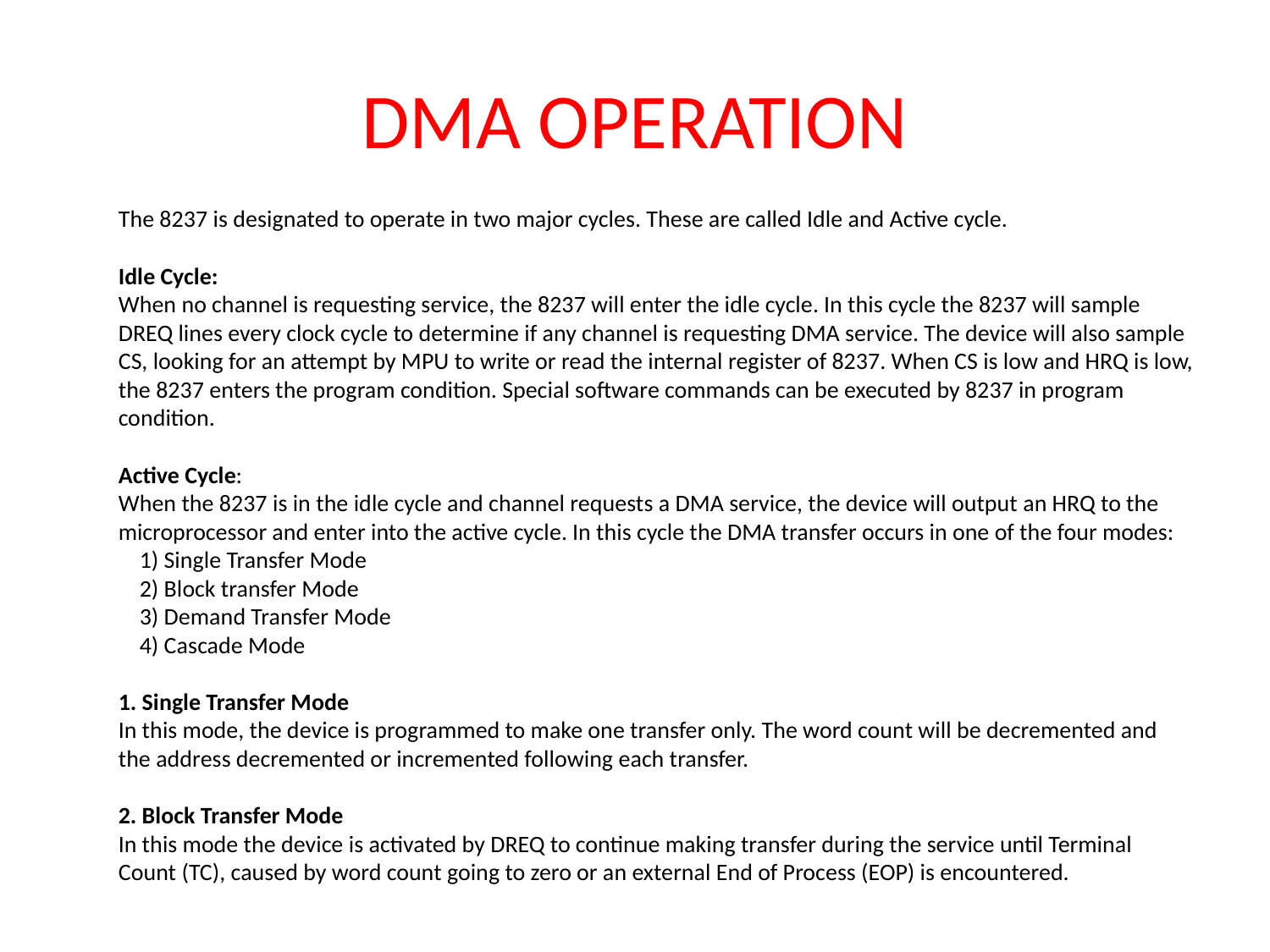

# DMA OPERATION
The 8237 is designated to operate in two major cycles. These are called Idle and Active cycle.
Idle Cycle:
When no channel is requesting service, the 8237 will enter the idle cycle. In this cycle the 8237 will sample DREQ lines every clock cycle to determine if any channel is requesting DMA service. The device will also sample CS, looking for an attempt by MPU to write or read the internal register of 8237. When CS is low and HRQ is low, the 8237 enters the program condition. Special software commands can be executed by 8237 in program condition. 
Active Cycle:
When the 8237 is in the idle cycle and channel requests a DMA service, the device will output an HRQ to the microprocessor and enter into the active cycle. In this cycle the DMA transfer occurs in one of the four modes:
    1) Single Transfer Mode
    2) Block transfer Mode
    3) Demand Transfer Mode
    4) Cascade Mode
1. Single Transfer Mode
In this mode, the device is programmed to make one transfer only. The word count will be decremented and the address decremented or incremented following each transfer. 
2. Block Transfer Mode
In this mode the device is activated by DREQ to continue making transfer during the service until Terminal Count (TC), caused by word count going to zero or an external End of Process (EOP) is encountered.